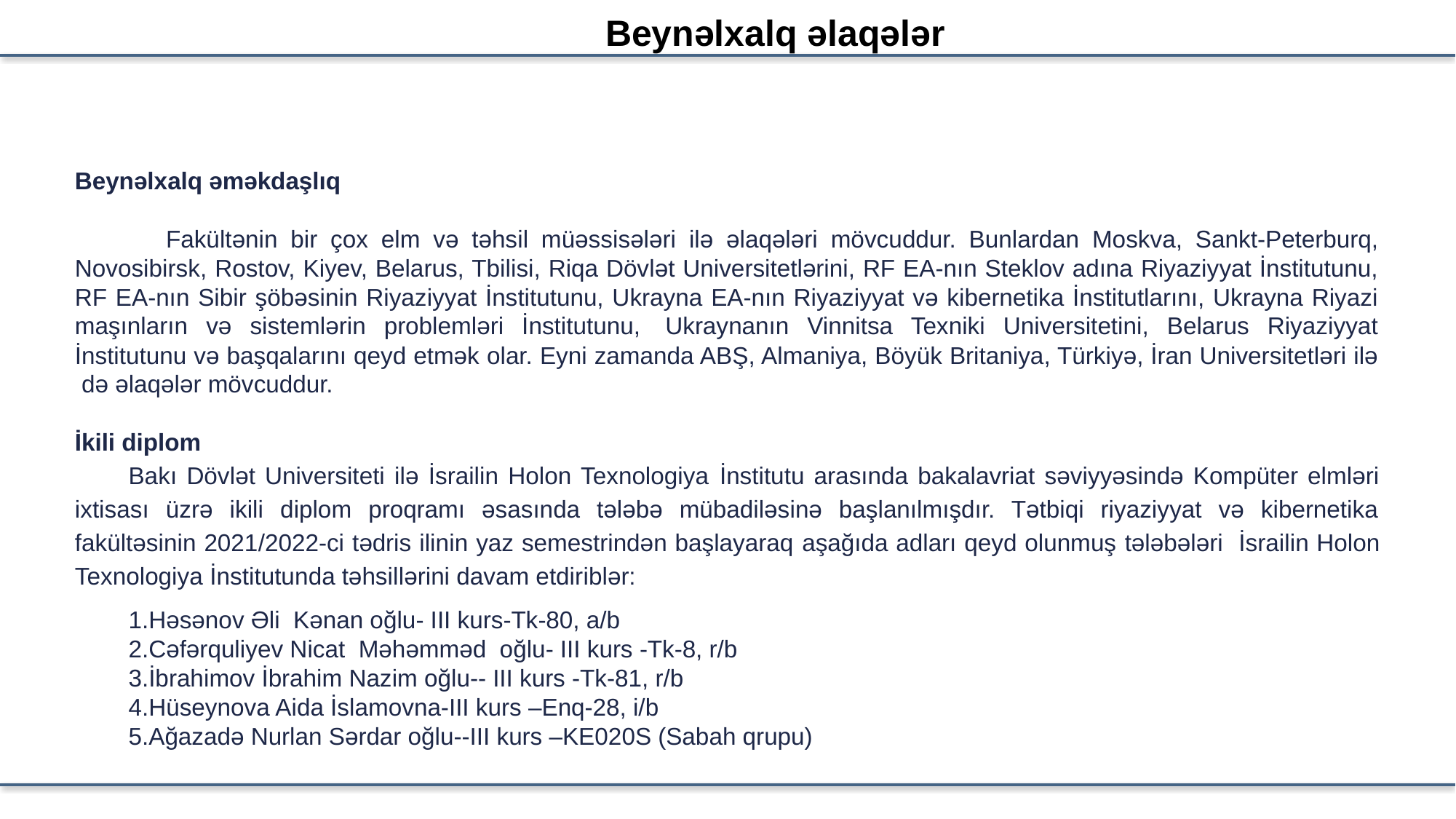

Beynəlxalq əlaqələr
Beynəlxalq əməkdaşlıq

       Fakültənin bir çox elm və təhsil müəssisələri ilə əlaqələri mövcuddur. Bunlardan Moskva, Sankt-Peterburq, Novosibirsk, Rostov, Kiyev, Belarus, Tbilisi, Riqa Dövlət Universitetlərini, RF EA-nın Steklov adına Riyaziyyat İnstitutunu, RF EA-nın Sibir şöbəsinin Riyaziyyat İnstitutunu, Ukrayna EA-nın Riyaziyyat və kibernetika İnstitutlarını, Ukrayna Riyazi maşınların və sistemlərin problemləri İnstitutunu,  Ukraynanın Vinnitsa Texniki Universitetini, Belarus Riyaziyyat İnstitutunu və başqalarını qeyd etmək olar. Eyni zamanda ABŞ, Almaniya, Böyük Britaniya, Türkiyə, İran Universitetləri ilə  də əlaqələr mövcuddur.

İkili diplom
Bakı Dövlət Universiteti ilə İsrailin Holon Texnologiya İnstitutu arasında bakalavriat səviyyəsində Kompüter elmləri ixtisası üzrə ikili diplom proqramı əsasında tələbə mübadiləsinə başlanılmışdır. Tətbiqi riyaziyyat və kibernetika fakültəsinin 2021/2022-ci tədris ilinin yaz semestrindən başlayaraq aşağıda adları qeyd olunmuş tələbələri  İsrailin Holon Texnologiya İnstitutunda təhsillərini davam etdiriblər:
1.Həsənov Əli  Kənan oğlu- III kurs-Tk-80, a/b
2.Cəfərquliyev Nicat  Məhəmməd  oğlu- III kurs -Tk-8, r/b
3.İbrahimov İbrahim Nazim oğlu-- III kurs -Tk-81, r/b
4.Hüseynova Aida İslamovna-III kurs –Enq-28, i/b
5.Ağazadə Nurlan Sərdar oğlu--III kurs –KE020S (Sabah qrupu)